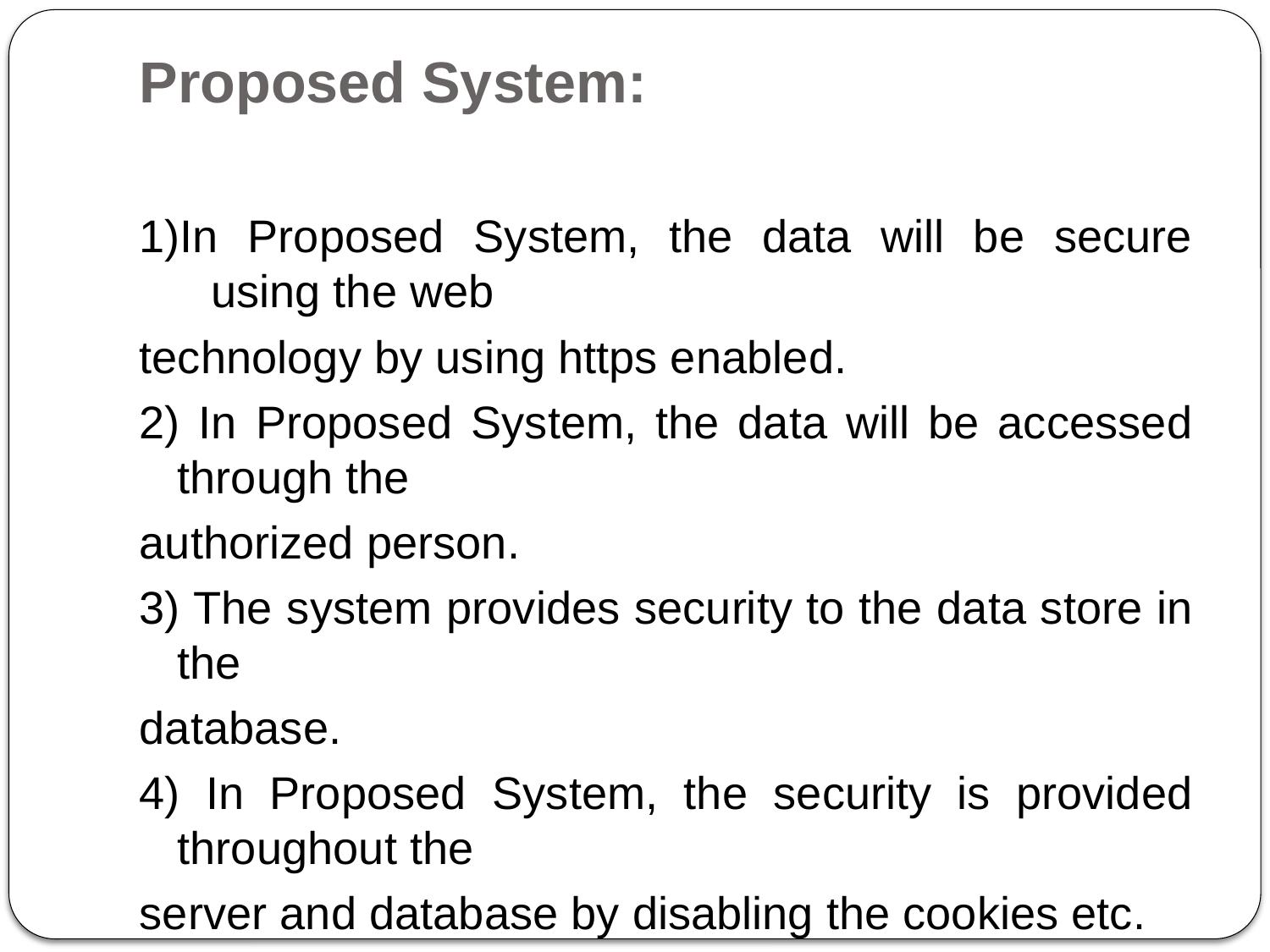

# Proposed System:
1)In Proposed System, the data will be secure using the web
technology by using https enabled.
2) In Proposed System, the data will be accessed through the
authorized person.
3) The system provides security to the data store in the
database.
4) In Proposed System, the security is provided throughout the
server and database by disabling the cookies etc.